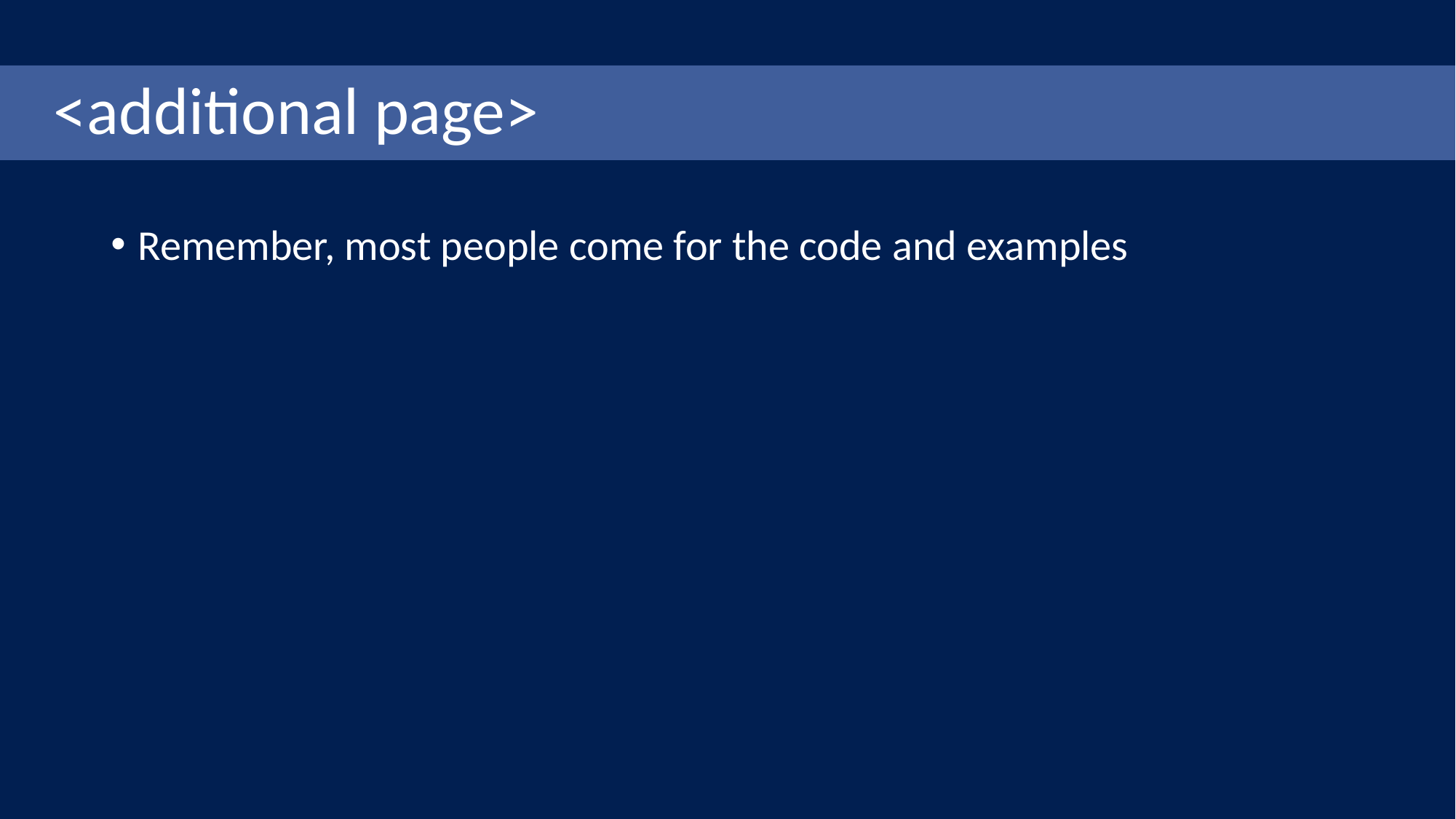

<additional page>
Remember, most people come for the code and examples